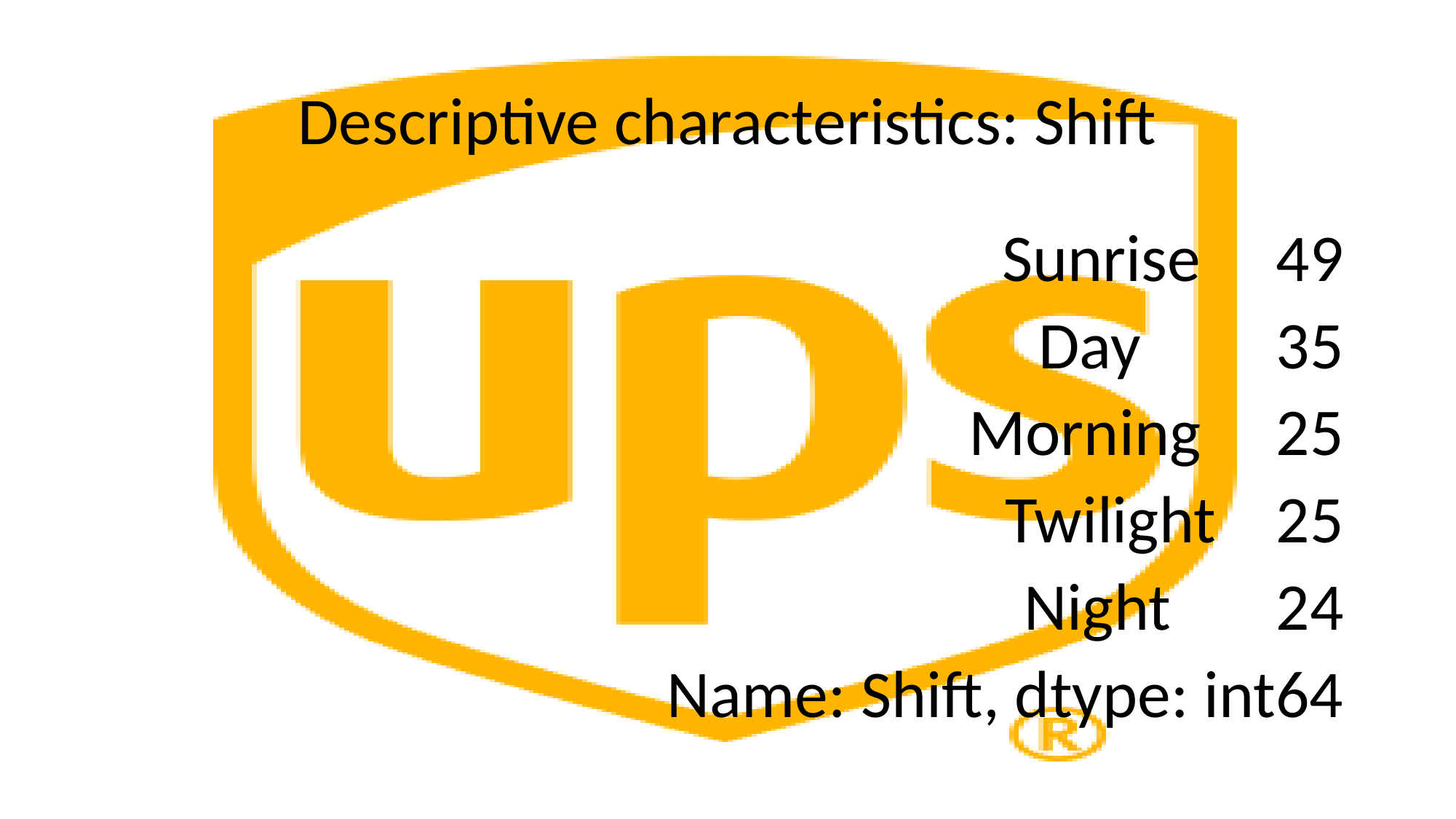

# Descriptive characteristics: Shift
Sunrise     49
Day         35
Morning     25
Twilight    25
Night       24
Name: Shift, dtype: int64